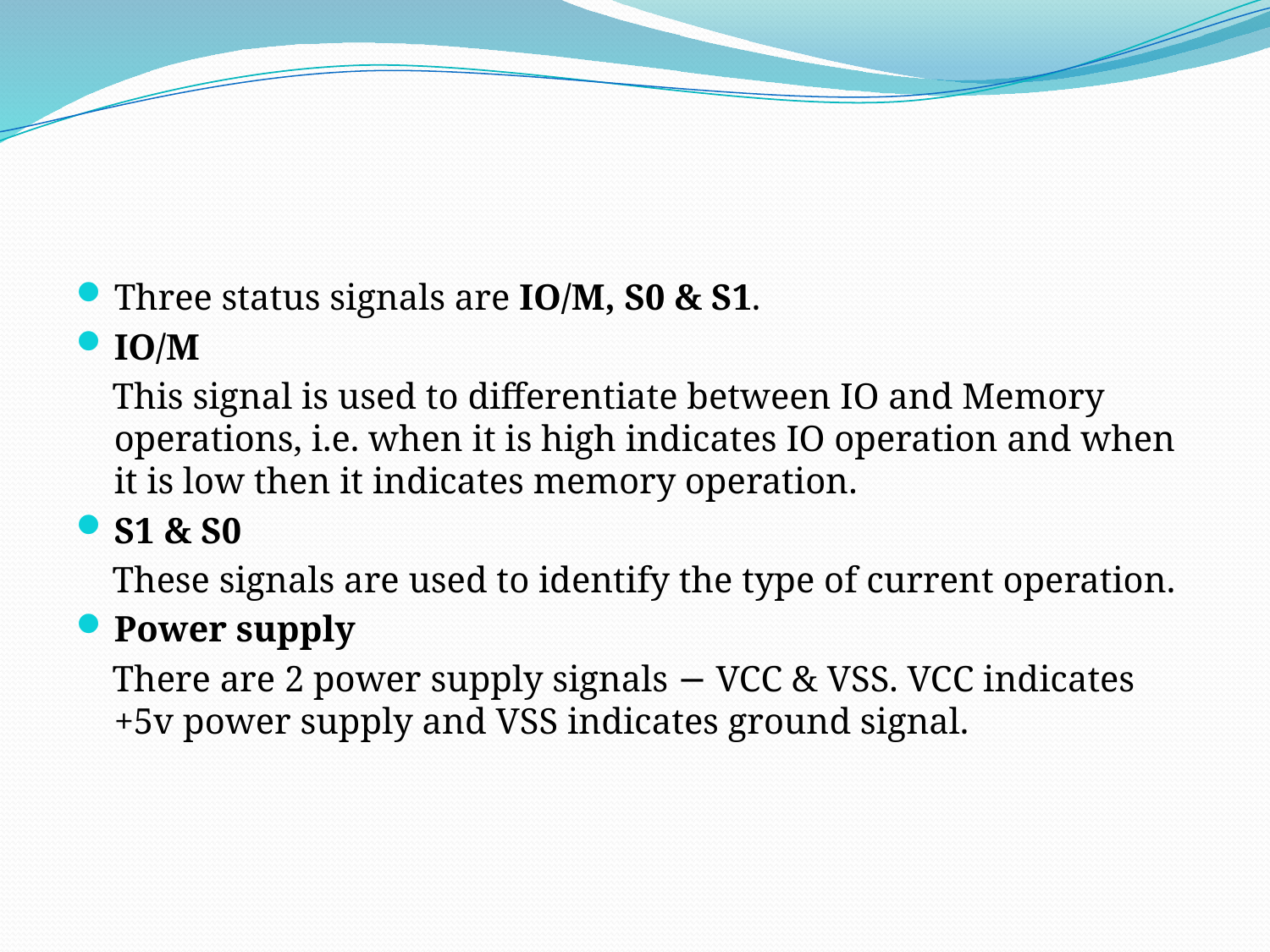

#
Three status signals are IO/M, S0 & S1.
IO/M
    This signal is used to differentiate between IO and Memory operations, i.e. when it is high indicates IO operation and when it is low then it indicates memory operation.
S1 & S0
    These signals are used to identify the type of current operation.
Power supply
    There are 2 power supply signals − VCC & VSS. VCC indicates +5v power supply and VSS indicates ground signal.